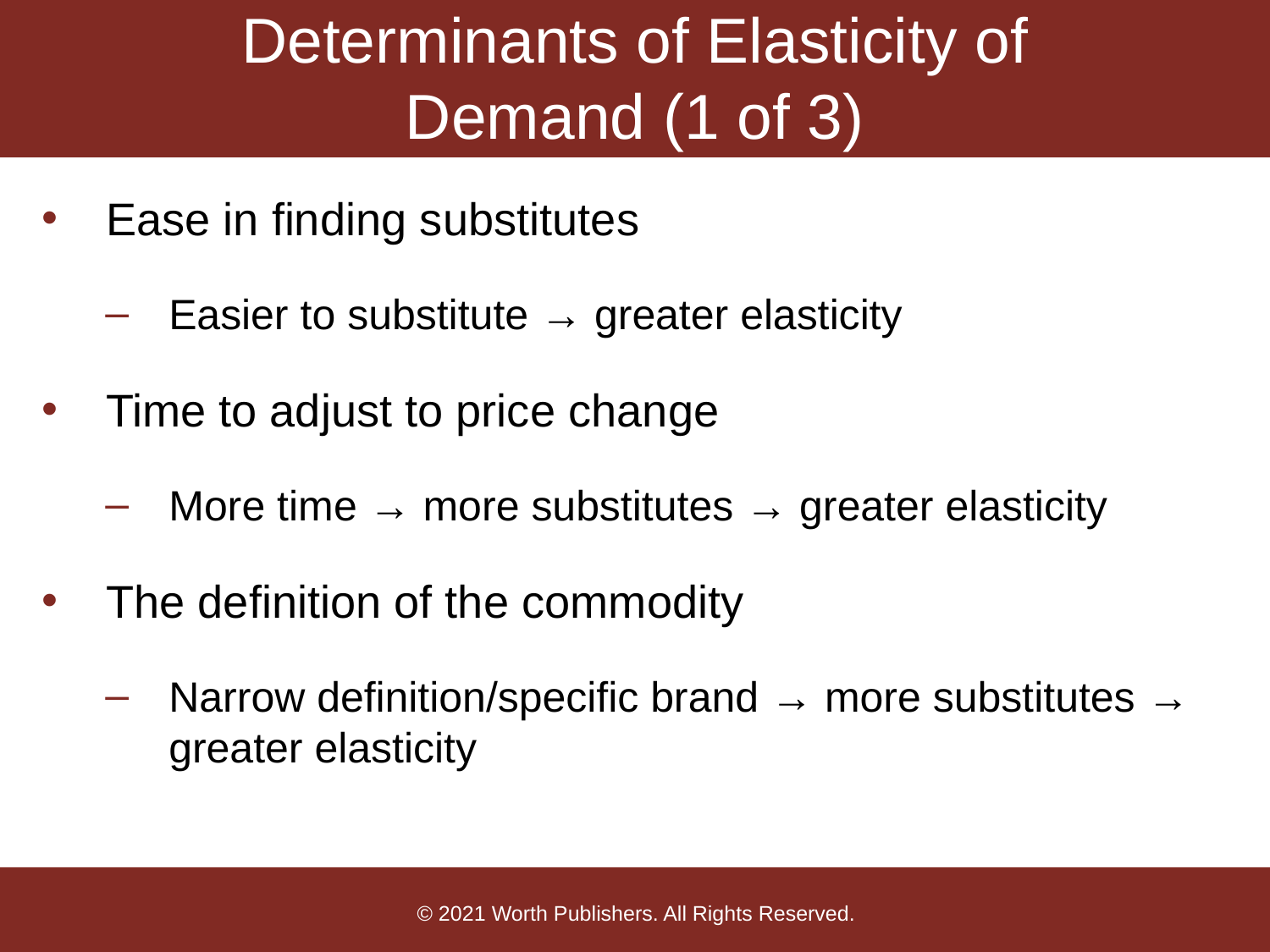

# Determinants of Elasticity of Demand (1 of 3)
Ease in finding substitutes
Easier to substitute → greater elasticity
Time to adjust to price change
More time → more substitutes → greater elasticity
The definition of the commodity
Narrow definition/specific brand → more substitutes → greater elasticity